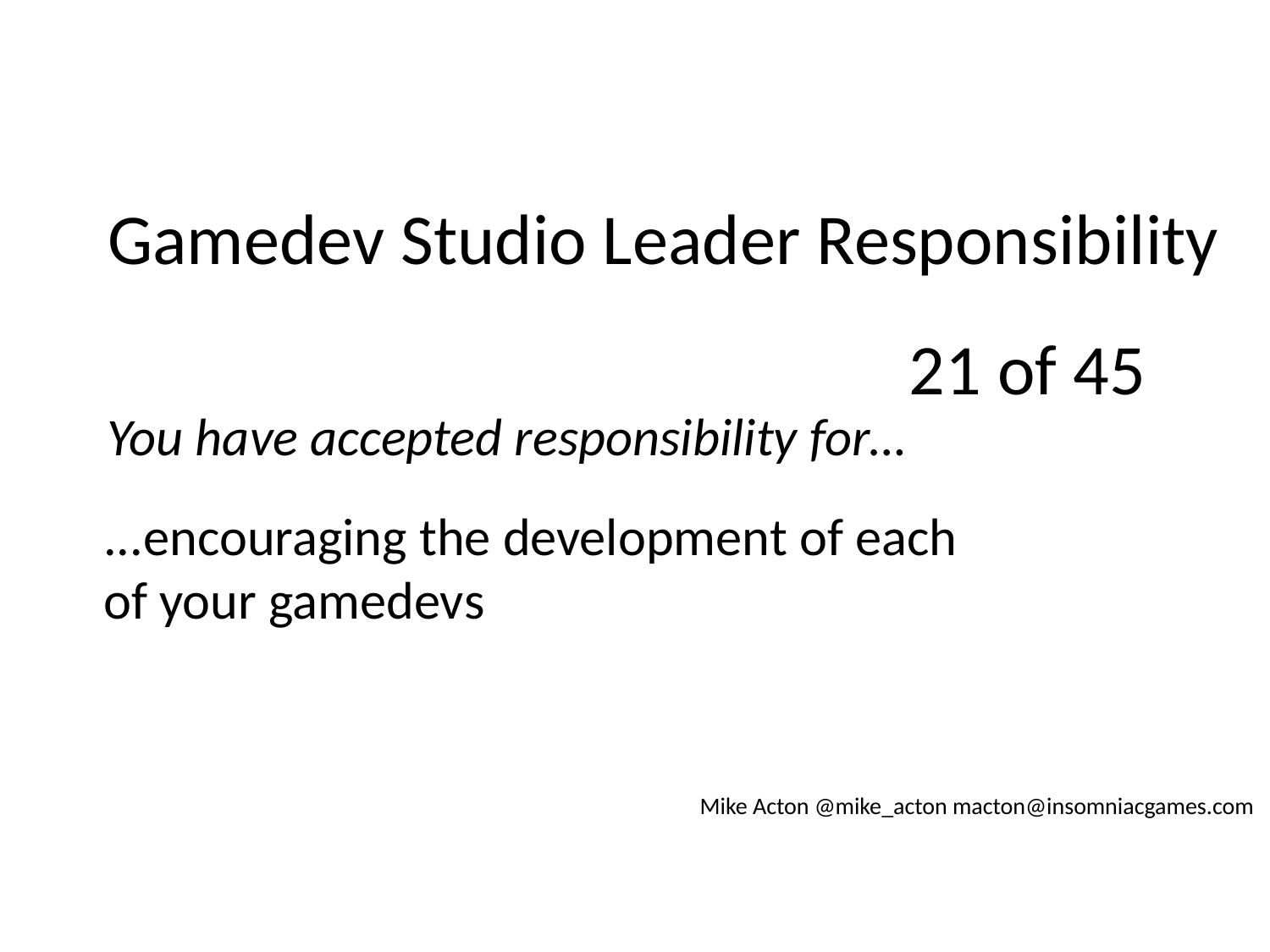

Gamedev Studio Leader Responsibility
21 of 45
You have accepted responsibility for…
...encouraging the development of each of your gamedevs
Mike Acton @mike_acton macton@insomniacgames.com